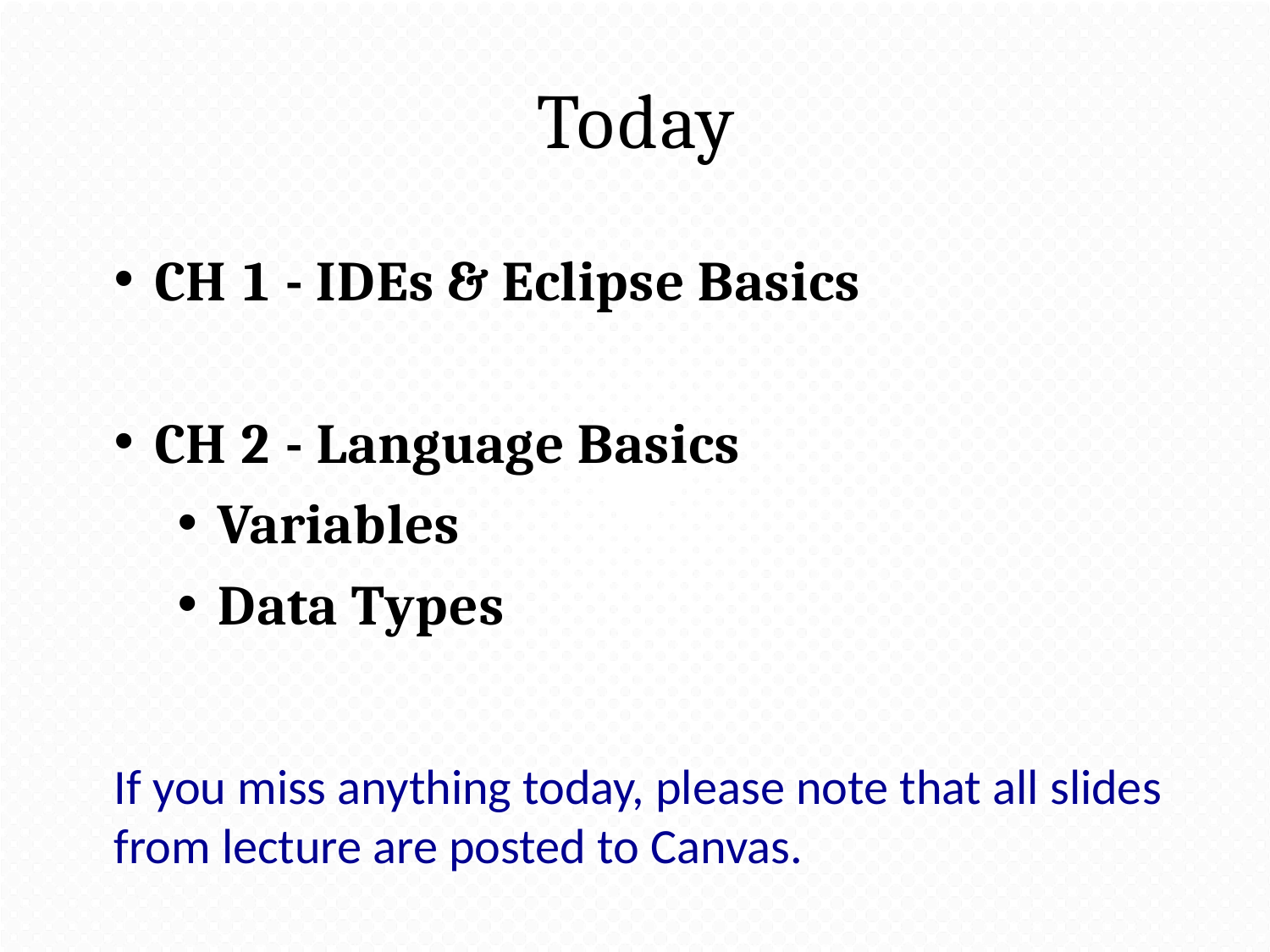

# Today
CH 1 - IDEs & Eclipse Basics

CH 2 - Language Basics
Variables
Data Types

If you miss anything today, please note that all slides from lecture are posted to Canvas.